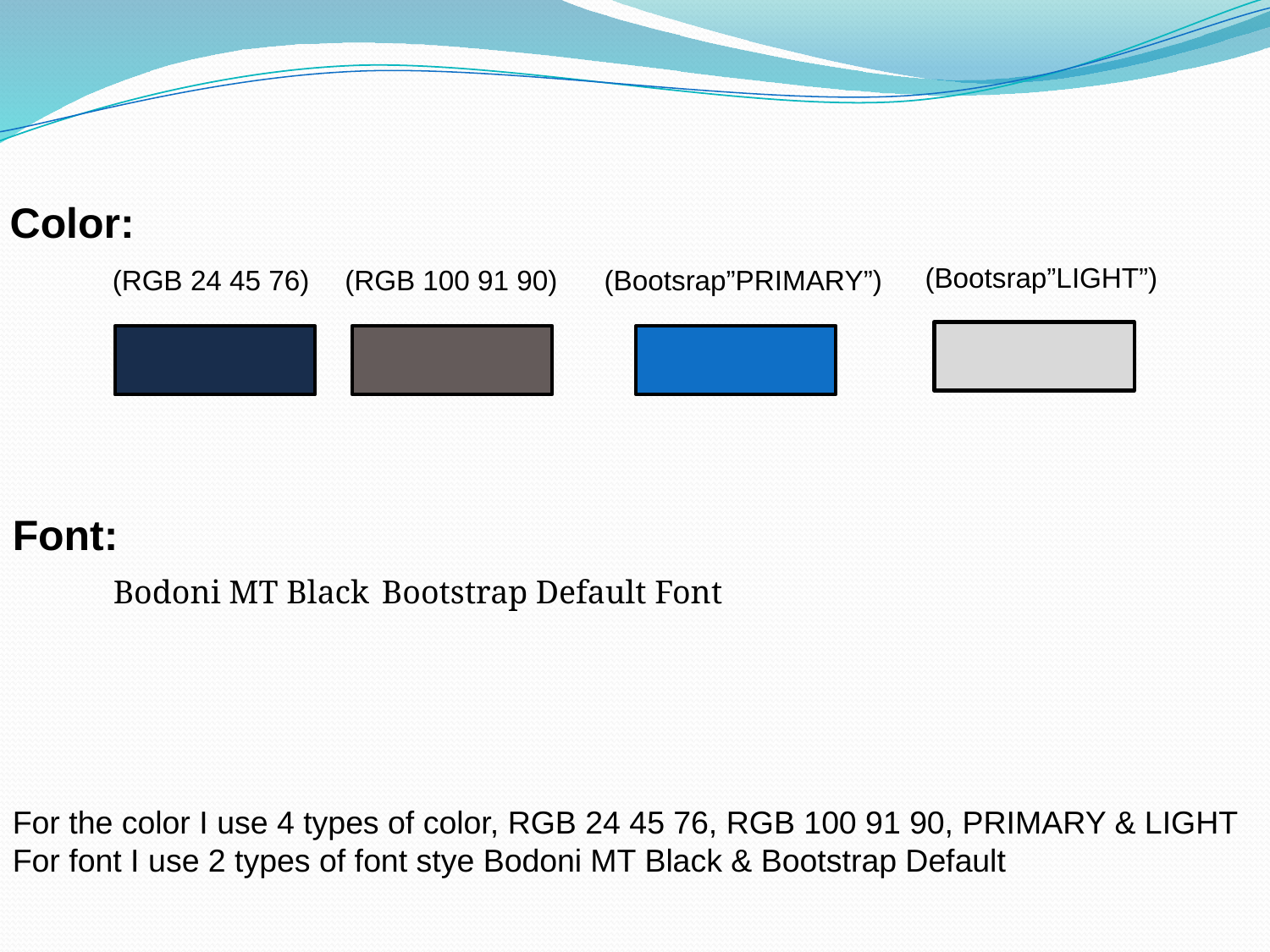

Color:
(Bootsrap”LIGHT”)
(RGB 24 45 76)
(Bootsrap”PRIMARY”)
(RGB 100 91 90)

Font:
Bodoni MT Black
Bootstrap Default Font
For the color I use 4 types of color, RGB 24 45 76, RGB 100 91 90, PRIMARY & LIGHT
For font I use 2 types of font stye Bodoni MT Black & Bootstrap Default